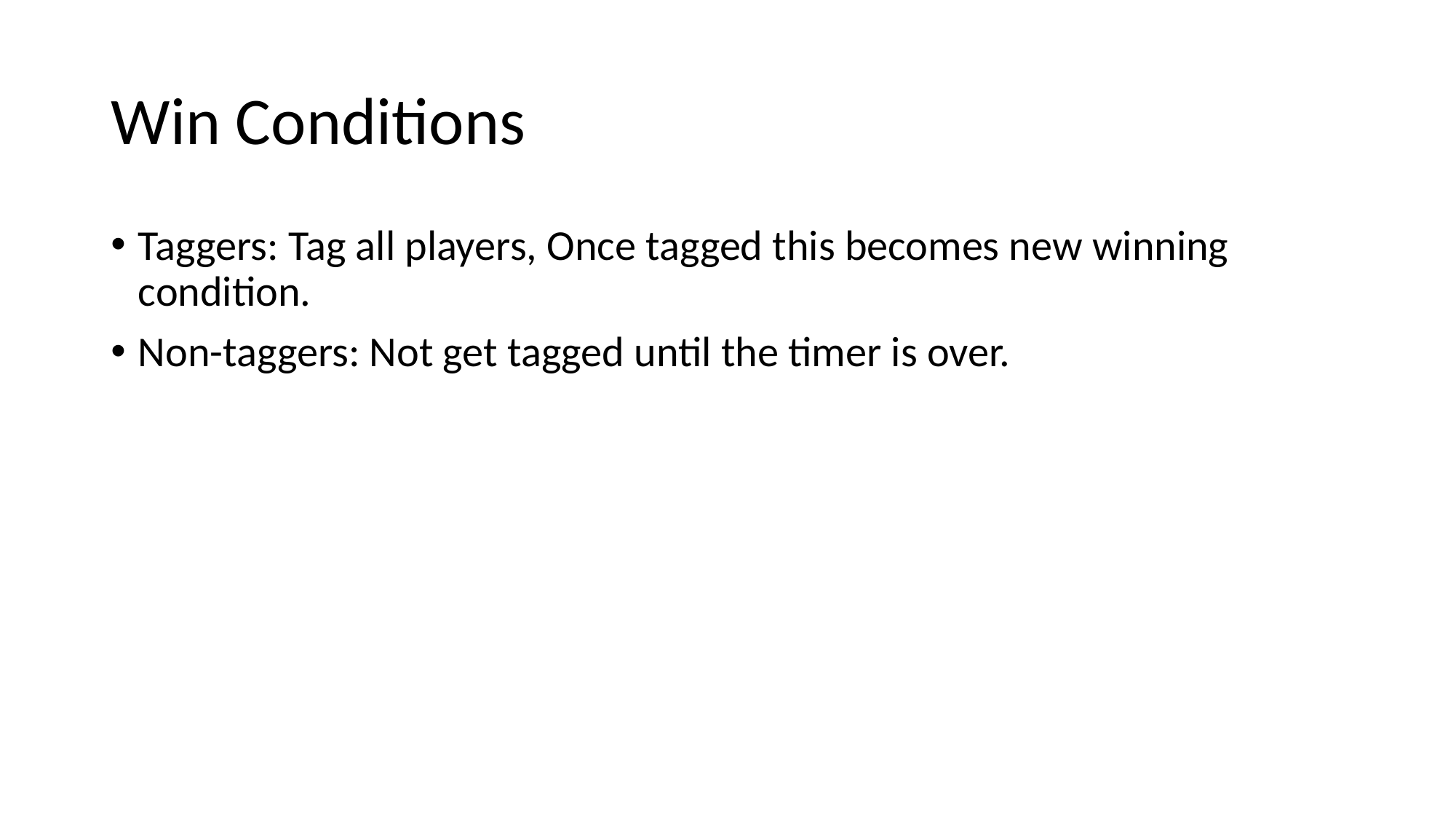

# Win Conditions
Taggers: Tag all players, Once tagged this becomes new winning condition.
Non-taggers: Not get tagged until the timer is over.